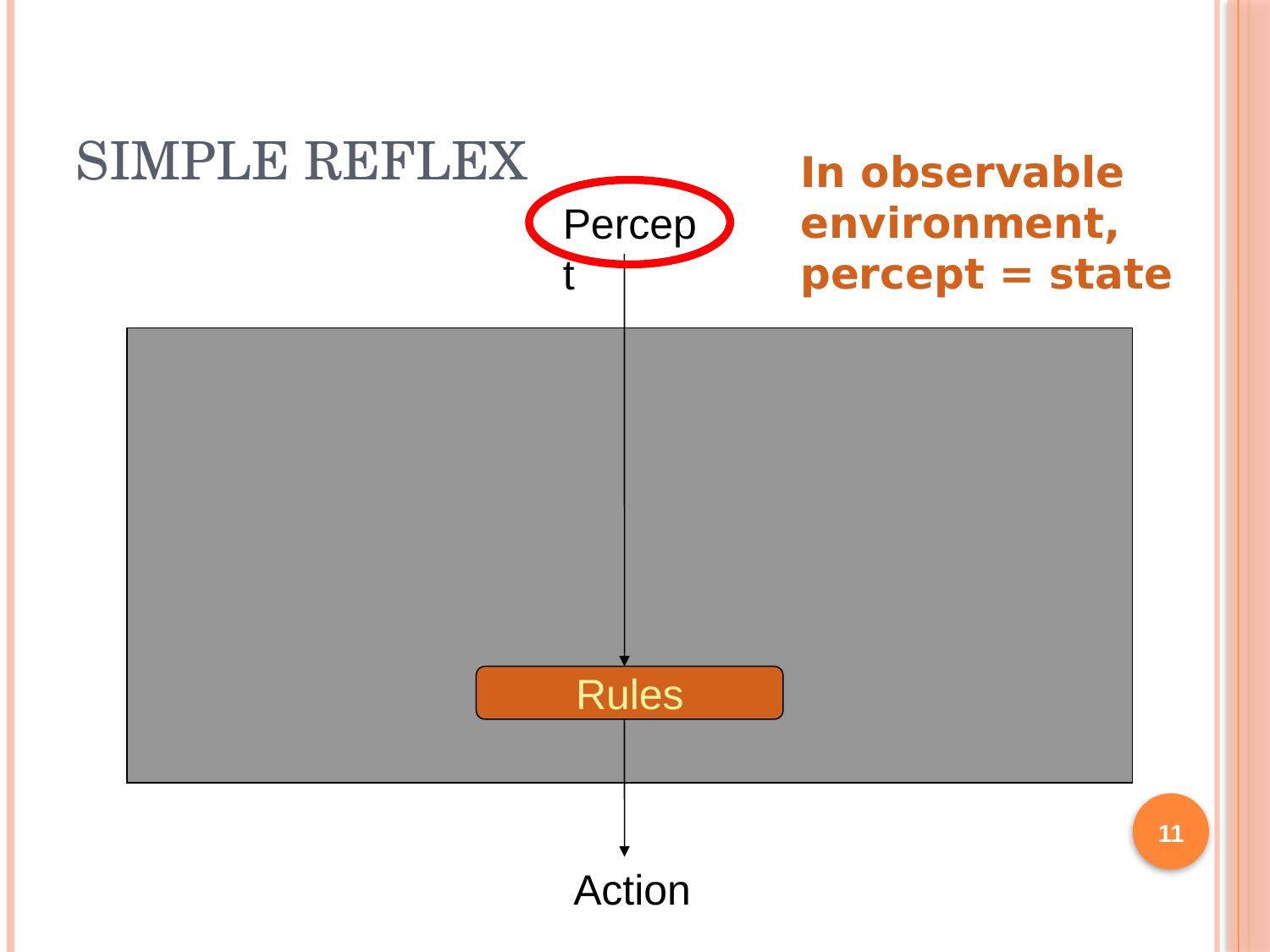

# Simple Reflex
In observable environment, percept = state

Percept

Rules

11
Action